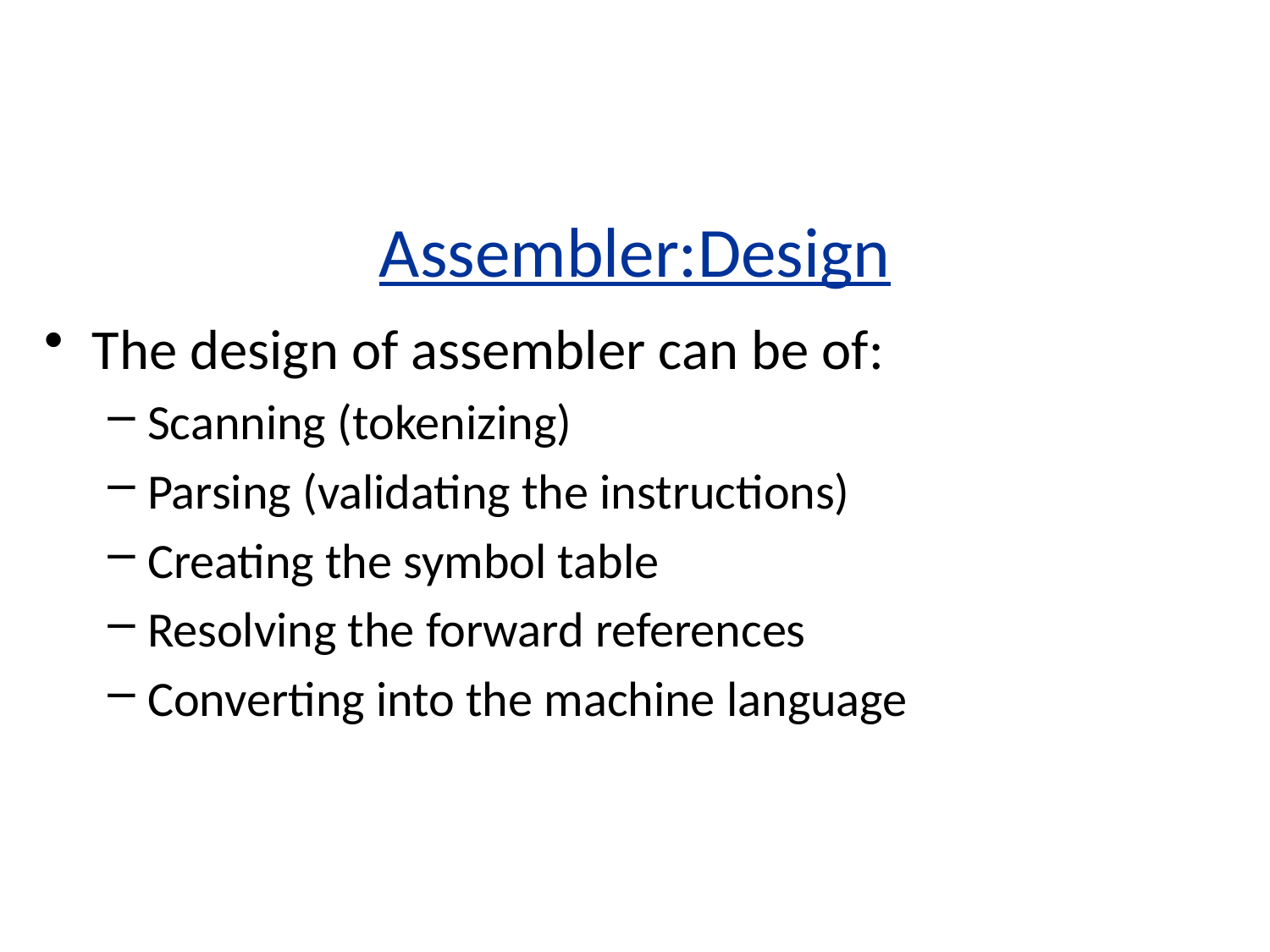

Assembler:Design
The design of assembler can be of:
Scanning (tokenizing)
Parsing (validating the instructions)
Creating the symbol table
Resolving the forward references
Converting into the machine language